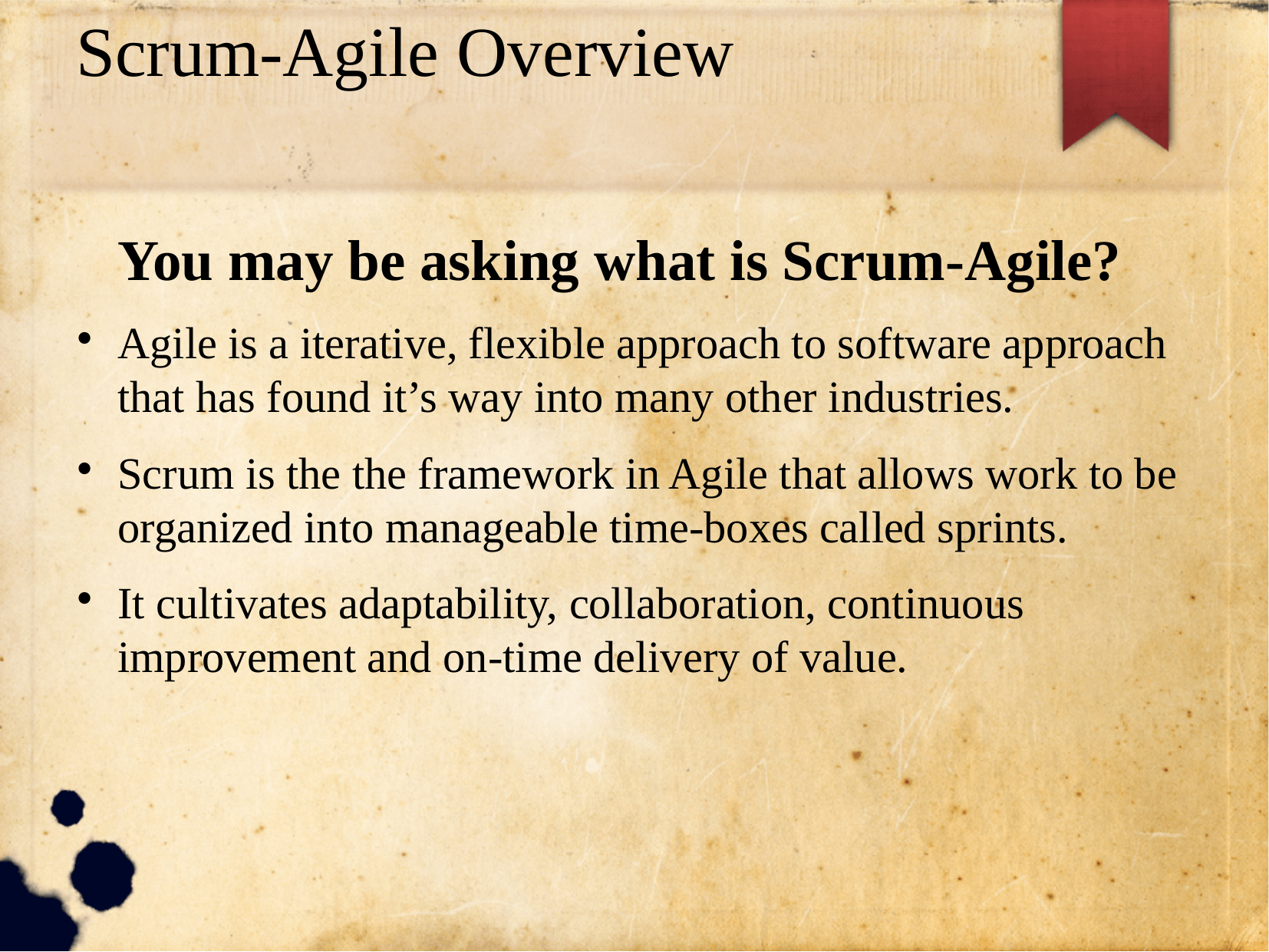

# Scrum-Agile Overview
You may be asking what is Scrum-Agile?
Agile is a iterative, flexible approach to software approach that has found it’s way into many other industries.
Scrum is the the framework in Agile that allows work to be organized into manageable time-boxes called sprints.
It cultivates adaptability, collaboration, continuous improvement and on-time delivery of value.